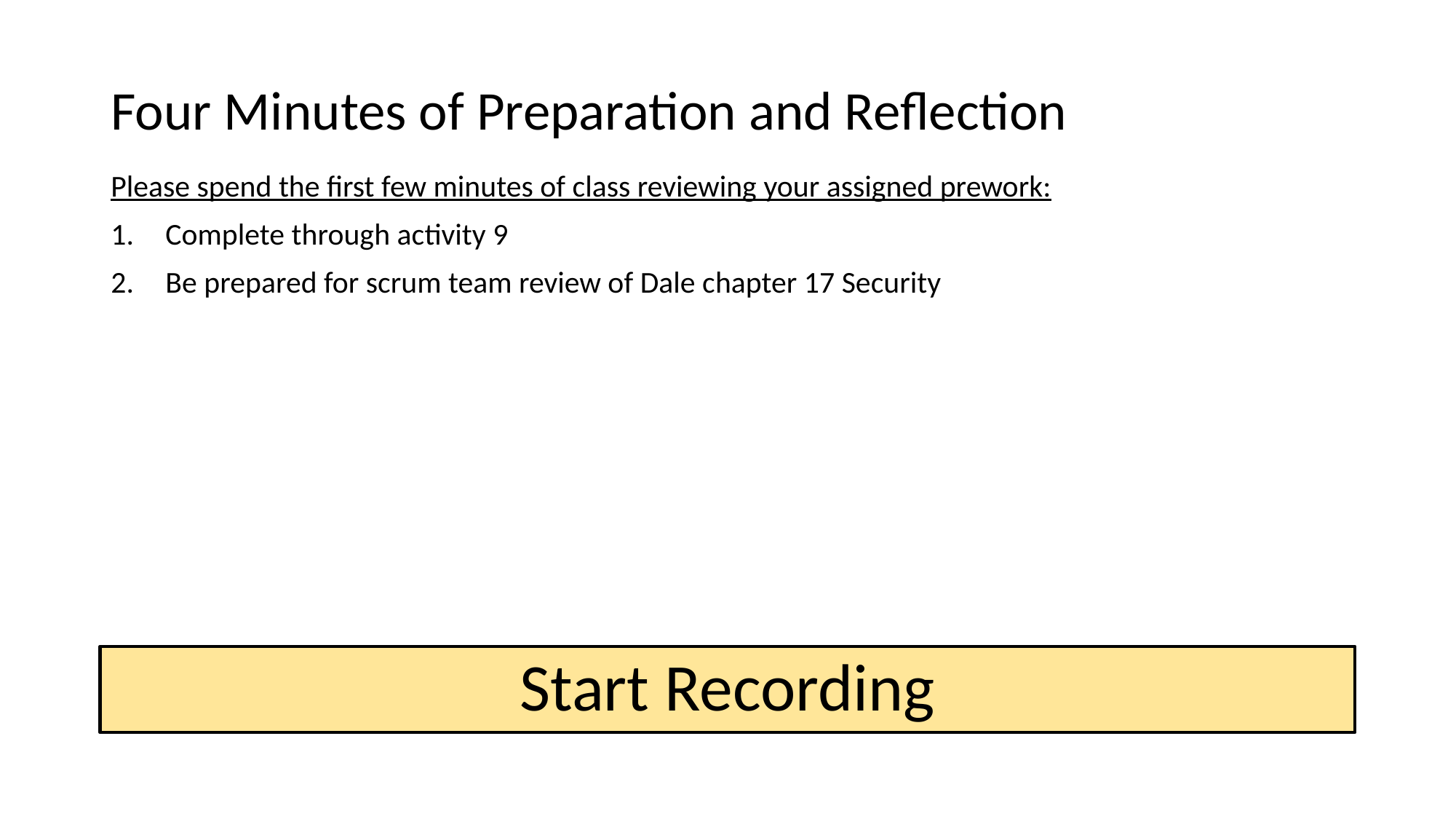

# Four Minutes of Preparation and Reflection
Please spend the first few minutes of class reviewing your assigned prework:
Complete through activity 9
Be prepared for scrum team review of Dale chapter 17 Security

Start Recording